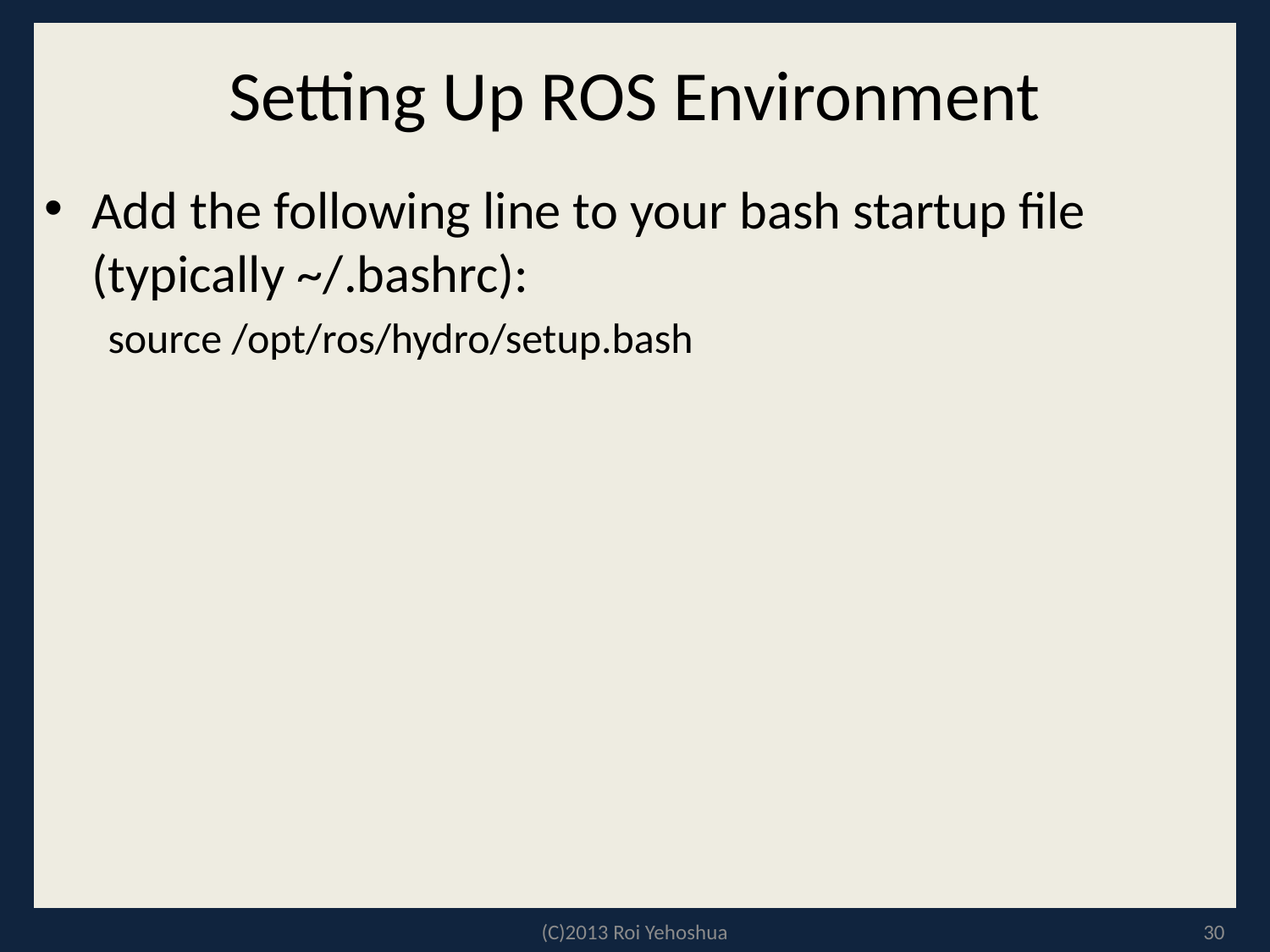

# Setting Up ROS Environment
Add the following line to your bash startup file (typically ~/.bashrc):
source /opt/ros/hydro/setup.bash

(C)2013 Roi Yehoshua
30